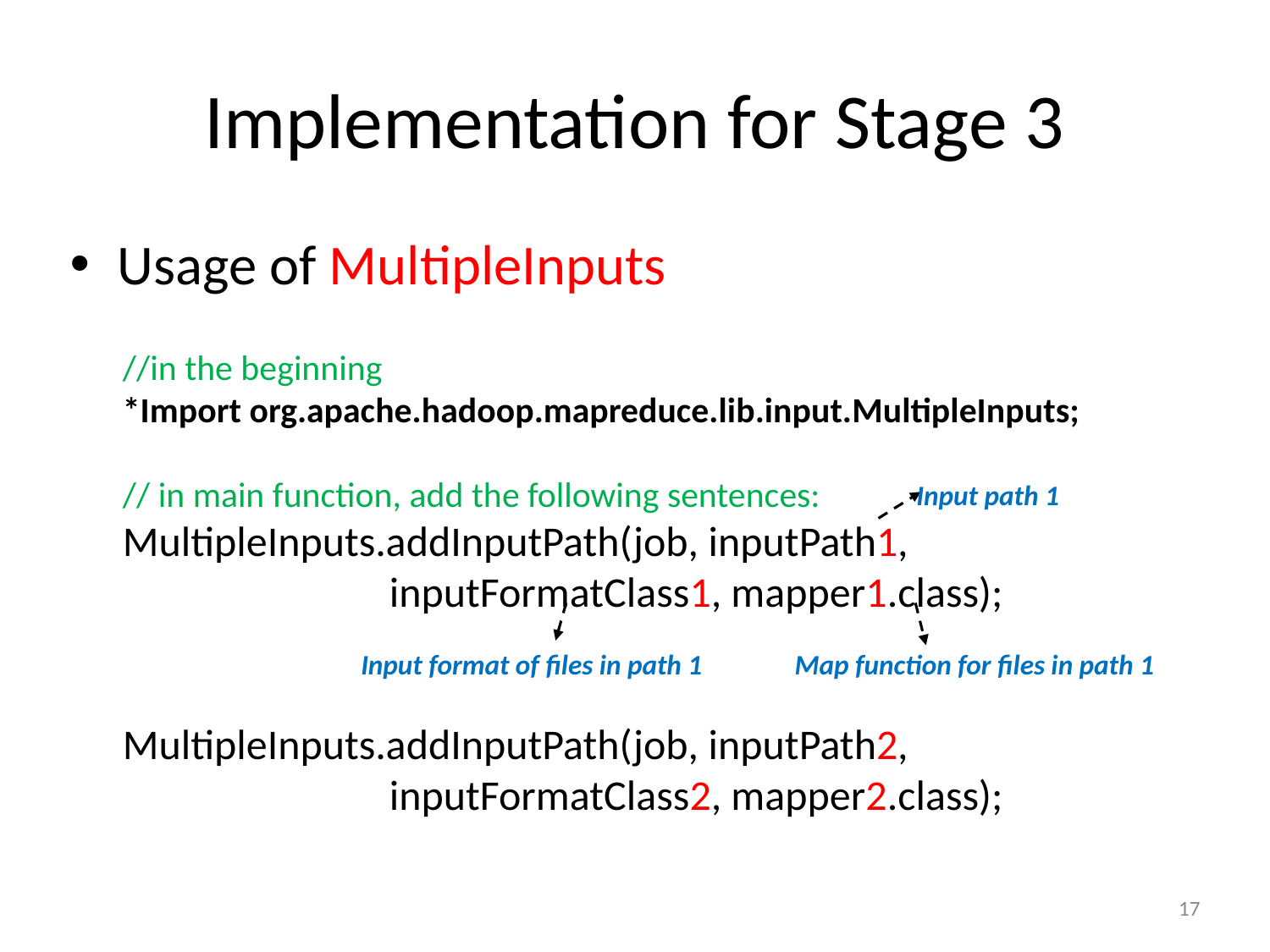

# Implementation for Stage 3
Usage of MultipleInputs
//in the beginning
*Import org.apache.hadoop.mapreduce.lib.input.MultipleInputs;

// in main function, add the following sentences:
MultipleInputs.addInputPath(job, inputPath1,
                            inputFormatClass1, mapper1.class);

MultipleInputs.addInputPath(job, inputPath2,
                            inputFormatClass2, mapper2.class);
Input path 1

Input format of files in path 1
Map function for files in path 1
17